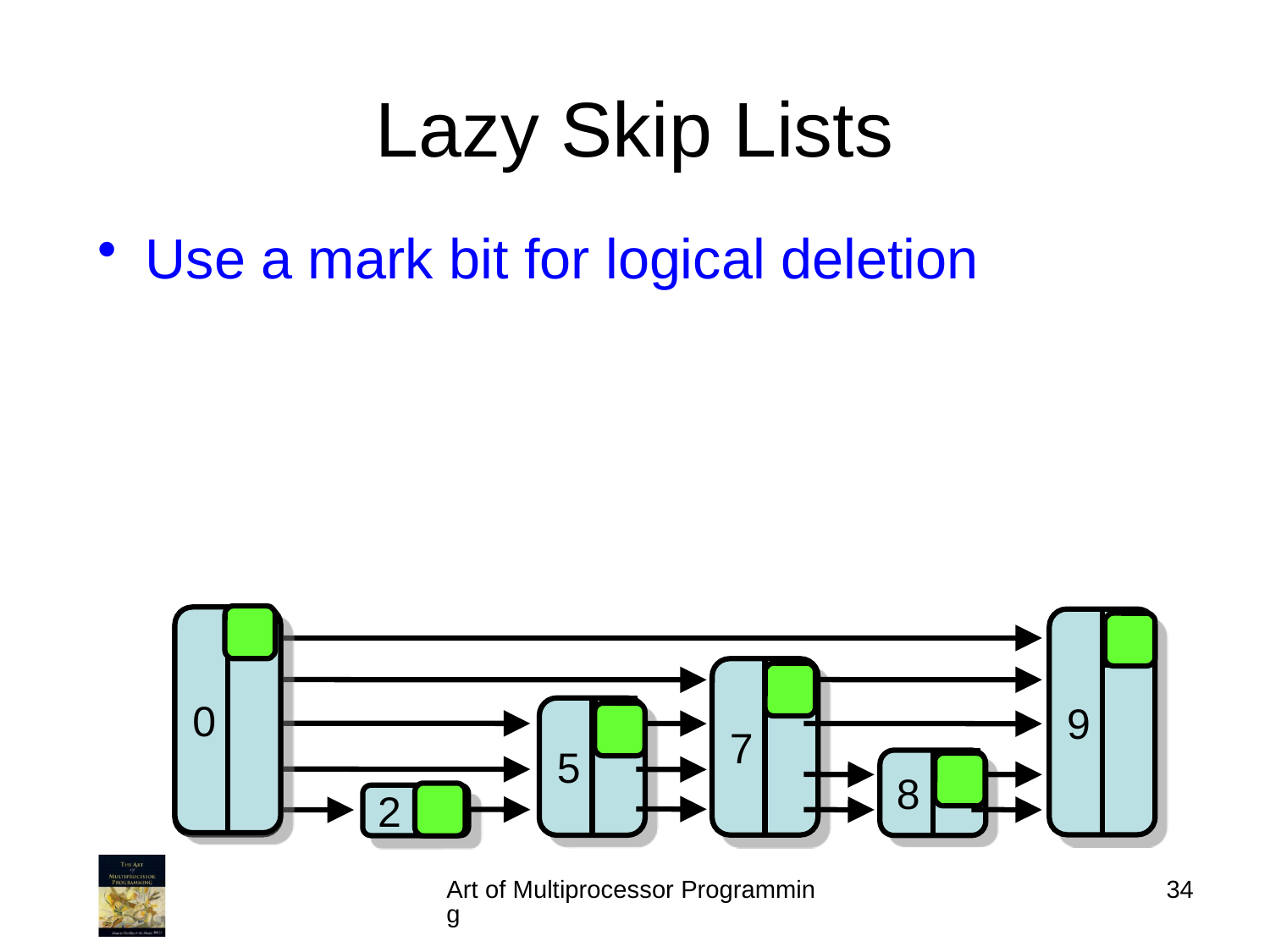

# Lazy Skip Lists
Use a mark bit for logical deletion

0
0
9

0
0

7

0

5
0

8
0

2

Art of Multiprocessor Programming
34